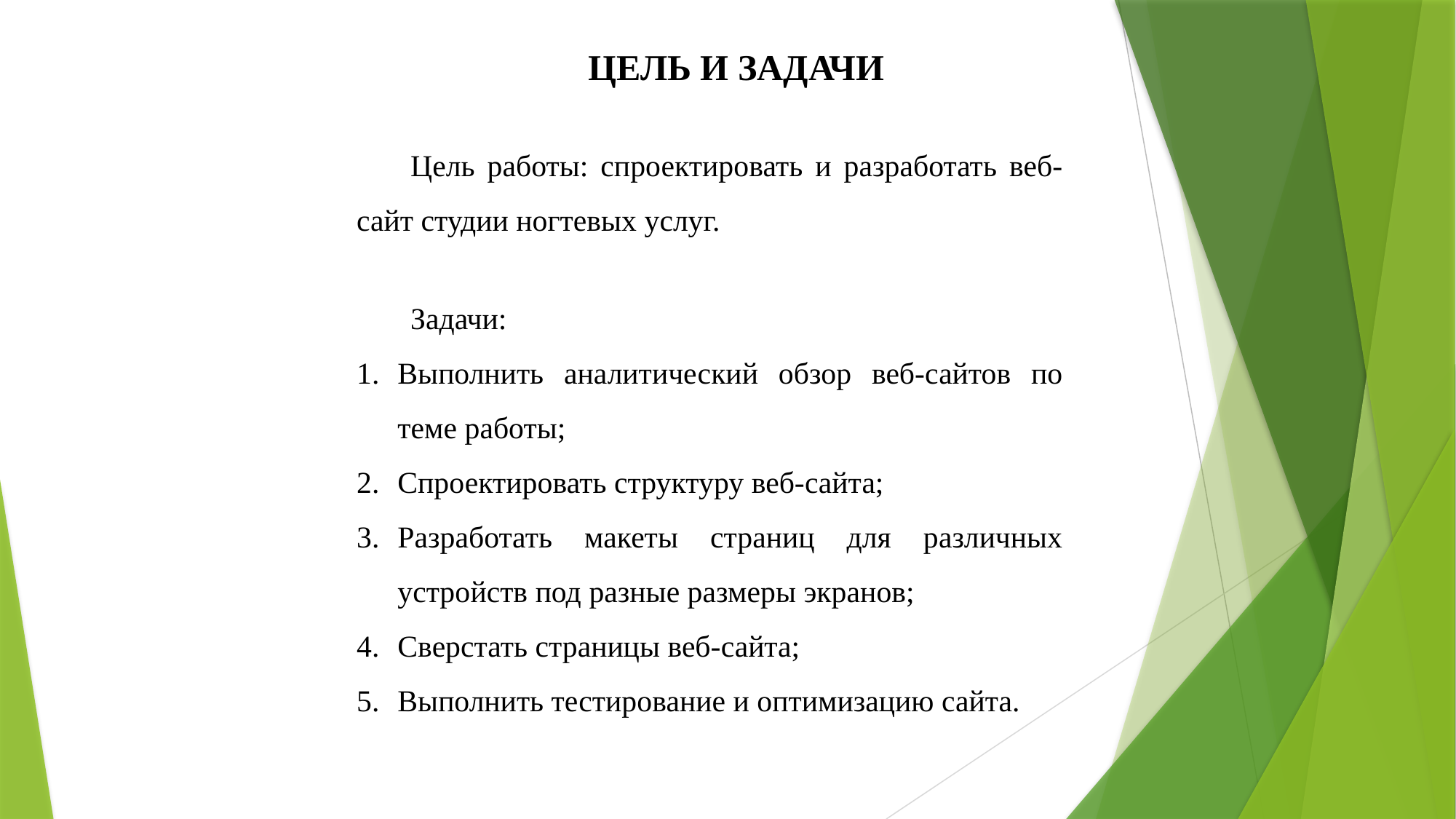

ЦЕЛЬ И ЗАДАЧИ
Цель работы: спроектировать и разработать веб-сайт студии ногтевых услуг.
Задачи:
Выполнить аналитический обзор веб-сайтов по теме работы;
Спроектировать структуру веб-сайта;
Разработать макеты страниц для различных устройств под разные размеры экранов;
Сверстать страницы веб-сайта;
Выполнить тестирование и оптимизацию сайта.